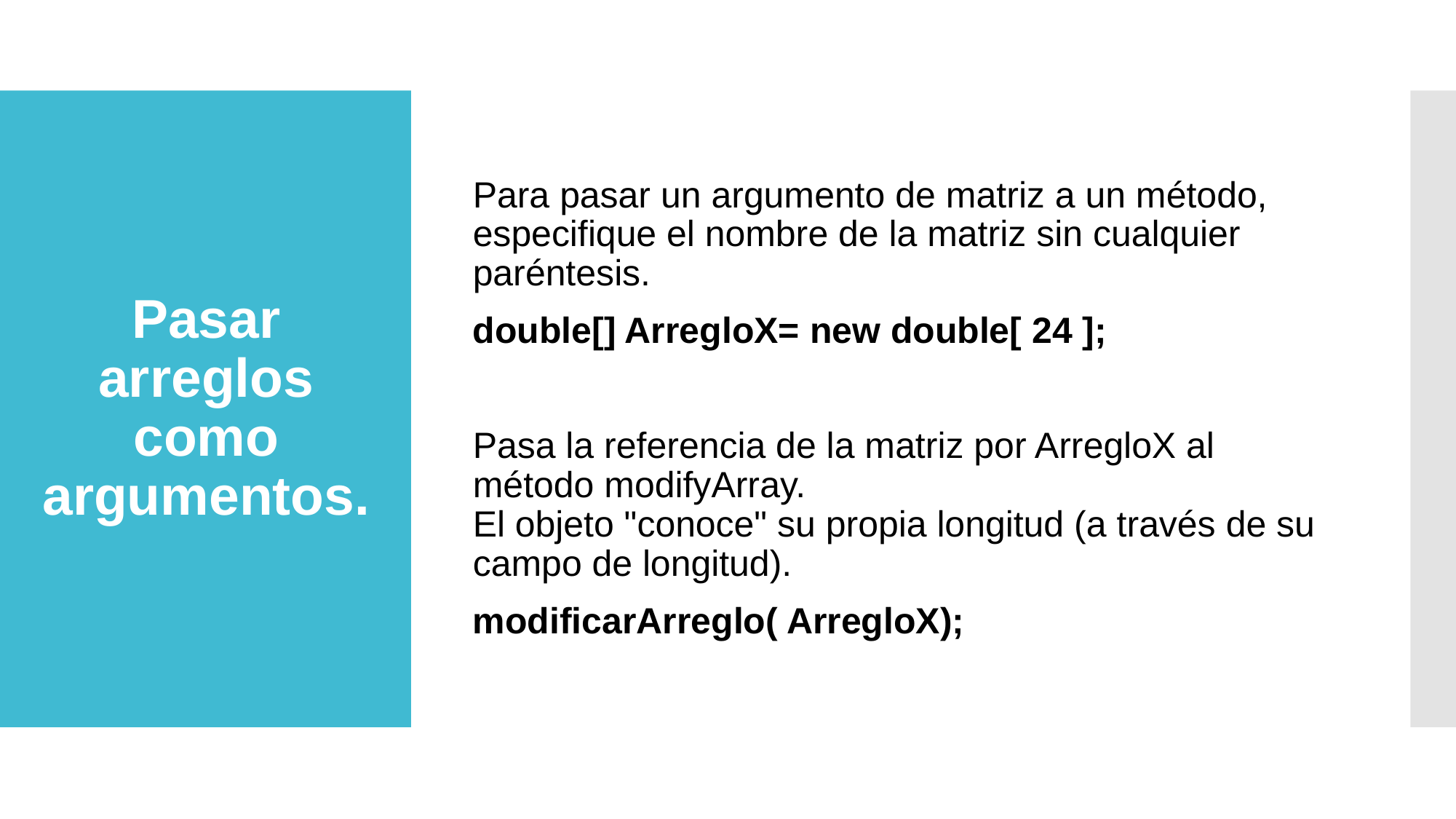

Para pasar un argumento de matriz a un método, especifique el nombre de la matriz sin cualquier paréntesis.
double[] ArregloX= new double[ 24 ];

Pasa la referencia de la matriz por ArregloX al método modifyArray.
El objeto "conoce" su propia longitud (a través de su campo de longitud).
modificarArreglo( ArregloX);
# Pasar arreglos como argumentos.